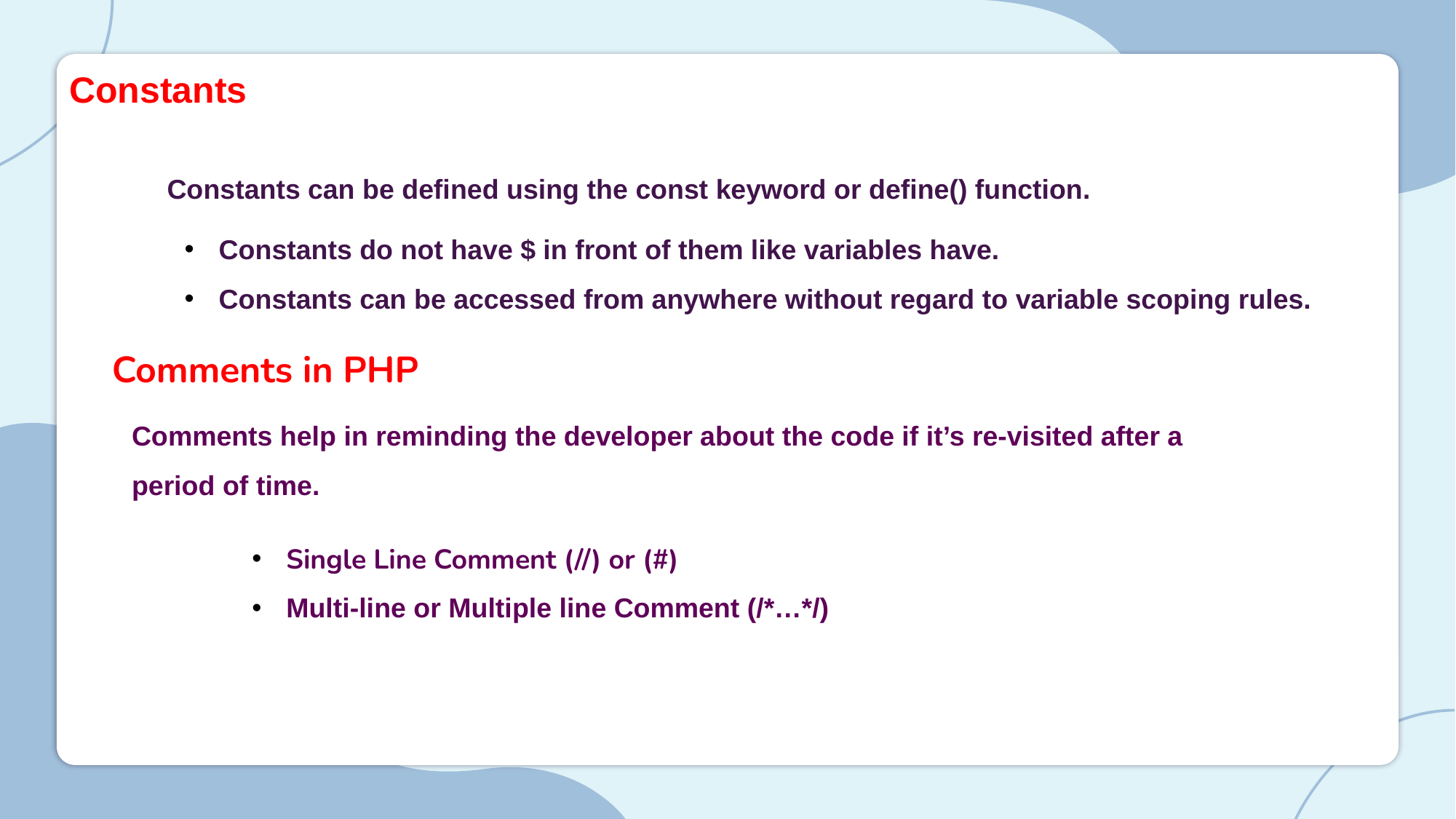

Constants
Constants can be defined using the const keyword or define() function.
Constants do not have $ in front of them like variables have.
Constants can be accessed from anywhere without regard to variable scoping rules.
Comments in PHP
Comments help in reminding the developer about the code if it’s re-visited after a period of time.
Single Line Comment (//) or (#)
Multi-line or Multiple line Comment (/*…*/)